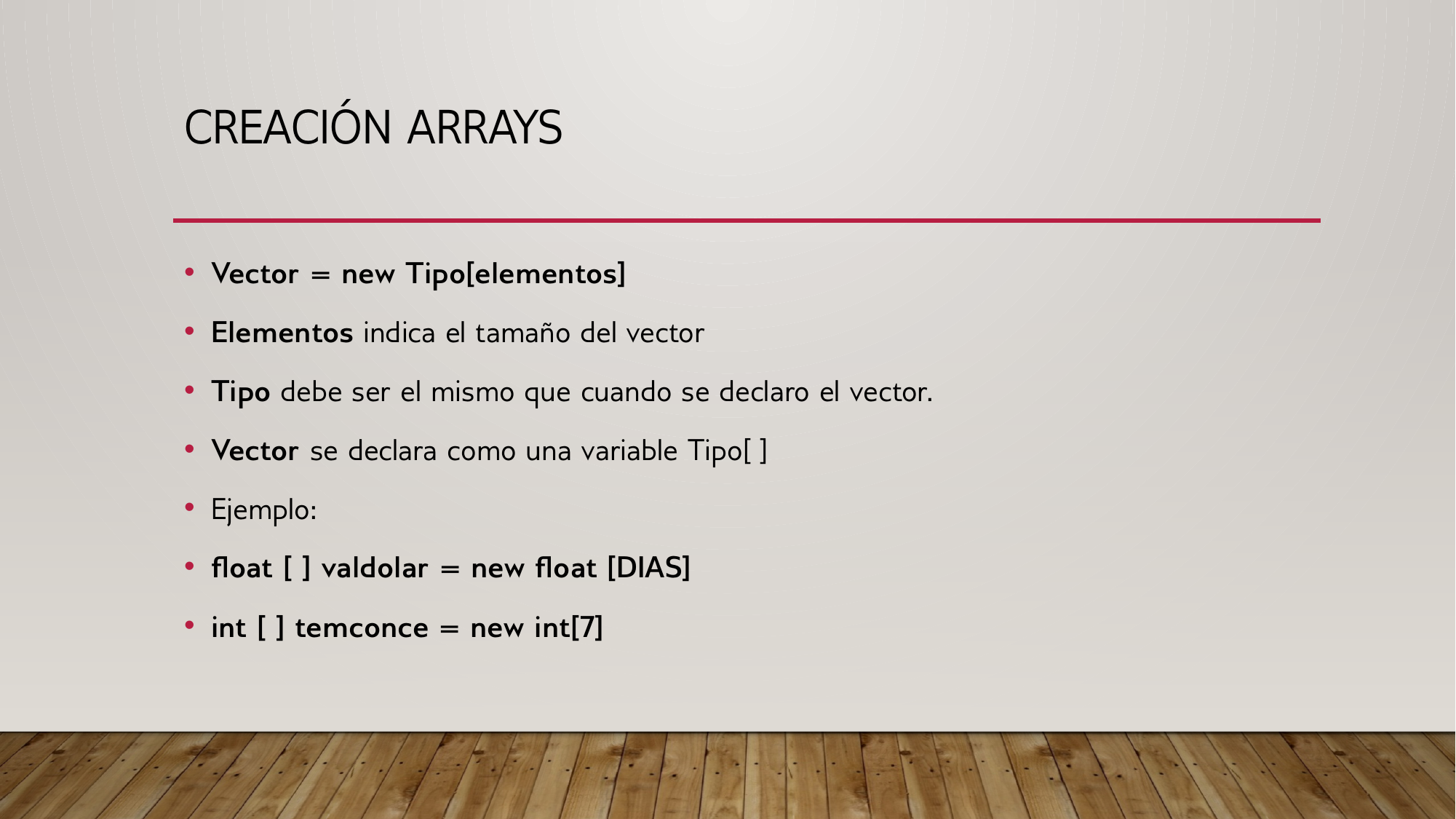

# Creación Arrays
Vector = new Tipo[elementos]
Elementos indica el tamaño del vector
Tipo debe ser el mismo que cuando se declaro el vector.
Vector se declara como una variable Tipo[ ]
Ejemplo:
float [ ] valdolar = new float [DIAS]
int [ ] temconce = new int[7]